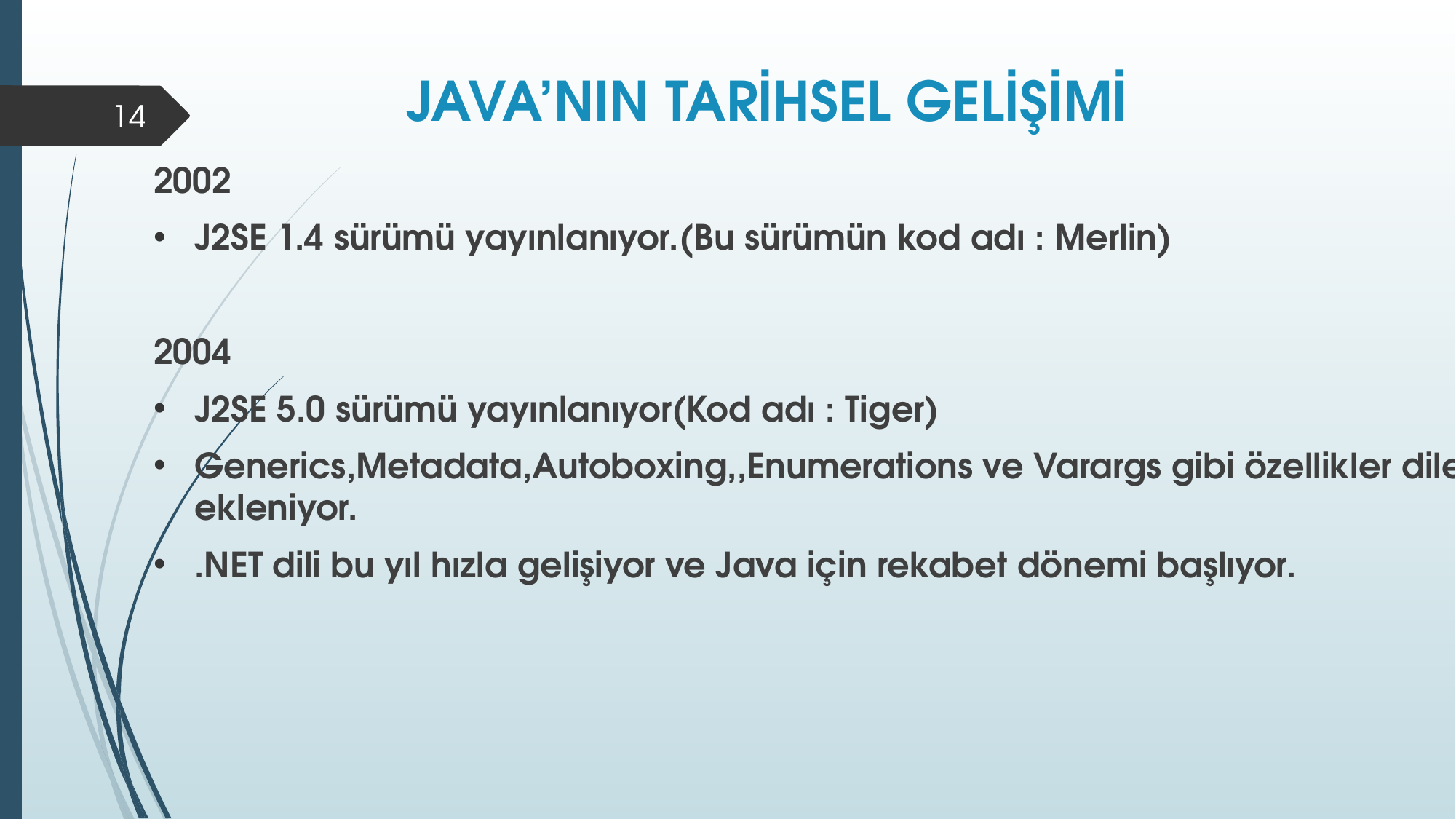

# JAVA’NIN TARİHSEL GELİŞİMİ
14
2002
J2SE 1.4 sürümü yayınlanıyor.(Bu sürümün kod adı : Merlin)

2004
J2SE 5.0 sürümü yayınlanıyor(Kod adı : Tiger)
Generics,Metadata,Autoboxing,,Enumerations ve Varargs gibi özellikler dile ekleniyor.
.NET dili bu yıl hızla gelişiyor ve Java için rekabet dönemi başlıyor.